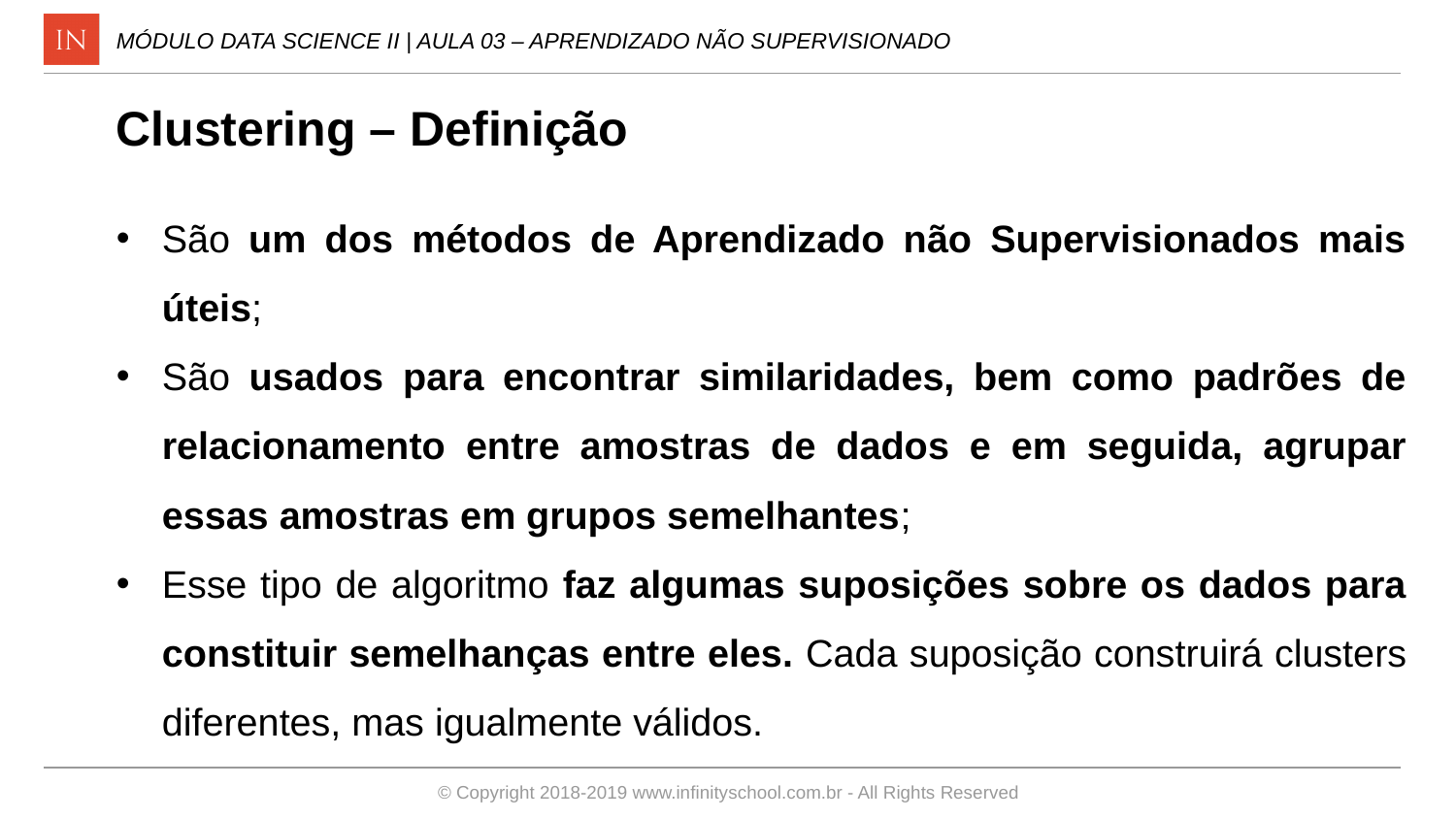

MÓDULO DATA SCIENCE II | AULA 03 – APRENDIZADO NÃO SUPERVISIONADO
Clustering – Definição
São um dos métodos de Aprendizado não Supervisionados mais úteis;
São usados ​​para encontrar similaridades, bem como padrões de relacionamento entre amostras de dados e em seguida, agrupar essas amostras em grupos semelhantes;
Esse tipo de algoritmo faz algumas suposições sobre os dados para constituir semelhanças entre eles. Cada suposição construirá clusters diferentes, mas igualmente válidos.